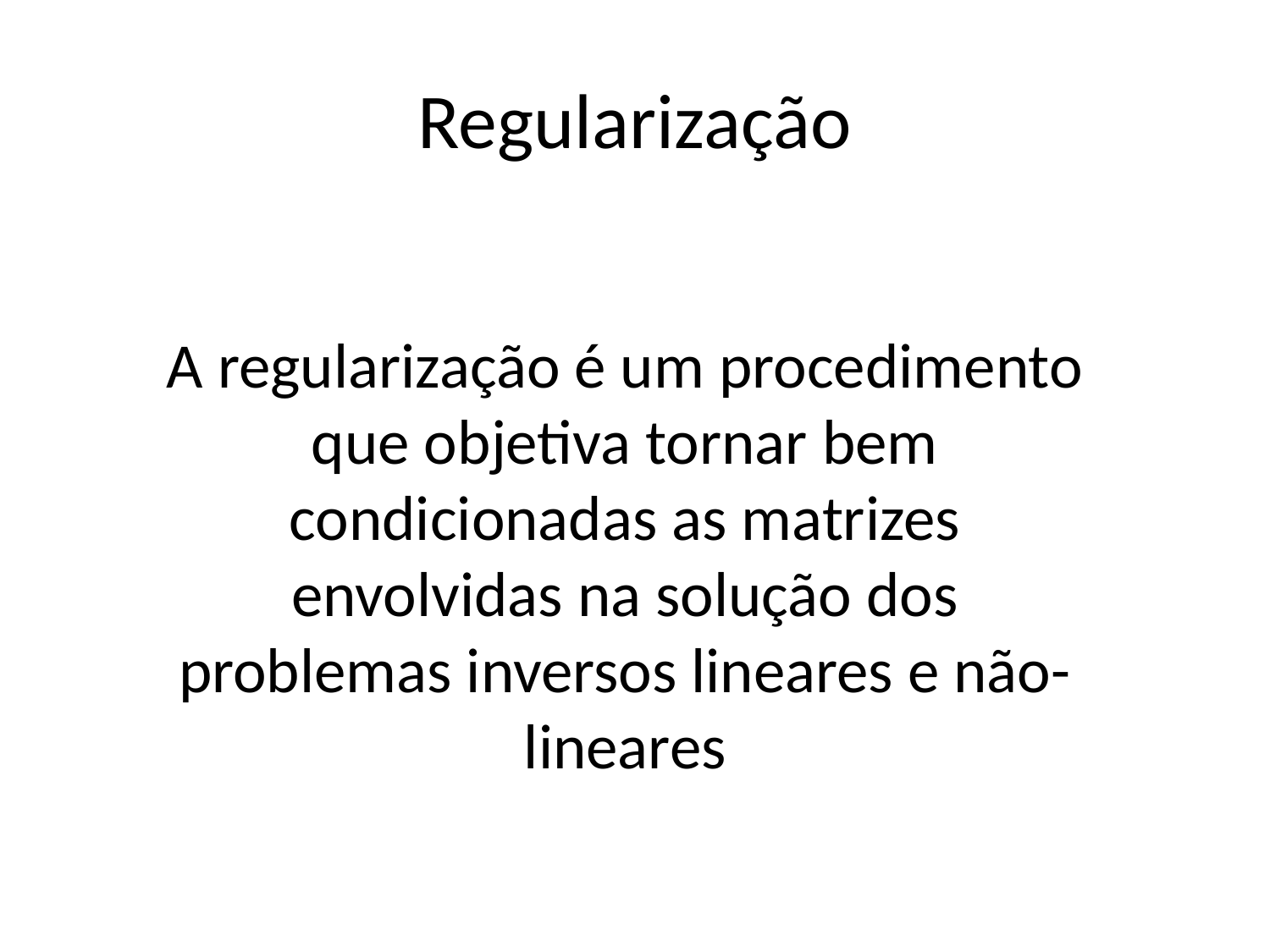

# Regularização
A regularização é um procedimento que objetiva tornar bem condicionadas as matrizes envolvidas na solução dos problemas inversos lineares e não-lineares